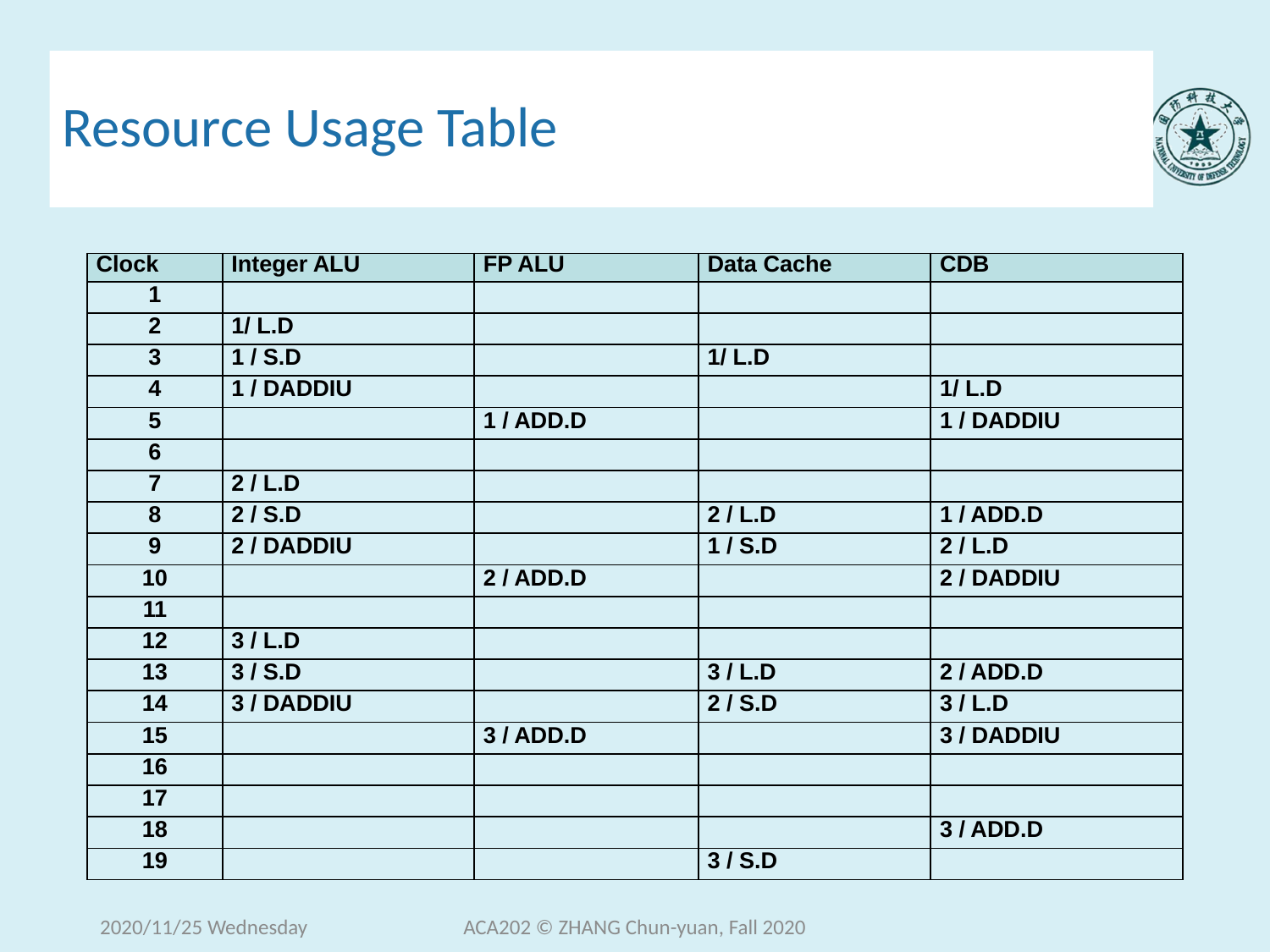

# Resource Usage Table
| Clock | Integer ALU | FP ALU | Data Cache | CDB |
| --- | --- | --- | --- | --- |
| 1 |  |  |  |  |
| 2 | 1/ L.D |  |  |  |
| 3 | 1 / S.D |  | 1/ L.D |  |
| 4 | 1 / DADDIU |  |  | 1/ L.D |
| 5 |  | 1 / ADD.D |  | 1 / DADDIU |
| 6 |  |  |  |  |
| 7 | 2 / L.D |  |  |  |
| 8 | 2 / S.D |  | 2 / L.D | 1 / ADD.D |
| 9 | 2 / DADDIU |  | 1 / S.D | 2 / L.D |
| 10 |  | 2 / ADD.D |  | 2 / DADDIU |
| 11 |  |  |  |  |
| 12 | 3 / L.D |  |  |  |
| 13 | 3 / S.D |  | 3 / L.D | 2 / ADD.D |
| 14 | 3 / DADDIU |  | 2 / S.D | 3 / L.D |
| 15 |  | 3 / ADD.D |  | 3 / DADDIU |
| 16 |  |  |  |  |
| 17 |  |  |  |  |
| 18 |  |  |  | 3 / ADD.D |
| 19 |  |  | 3 / S.D |  |
2020/11/25 Wednesday
ACA202 © ZHANG Chun-yuan, Fall 2020
40